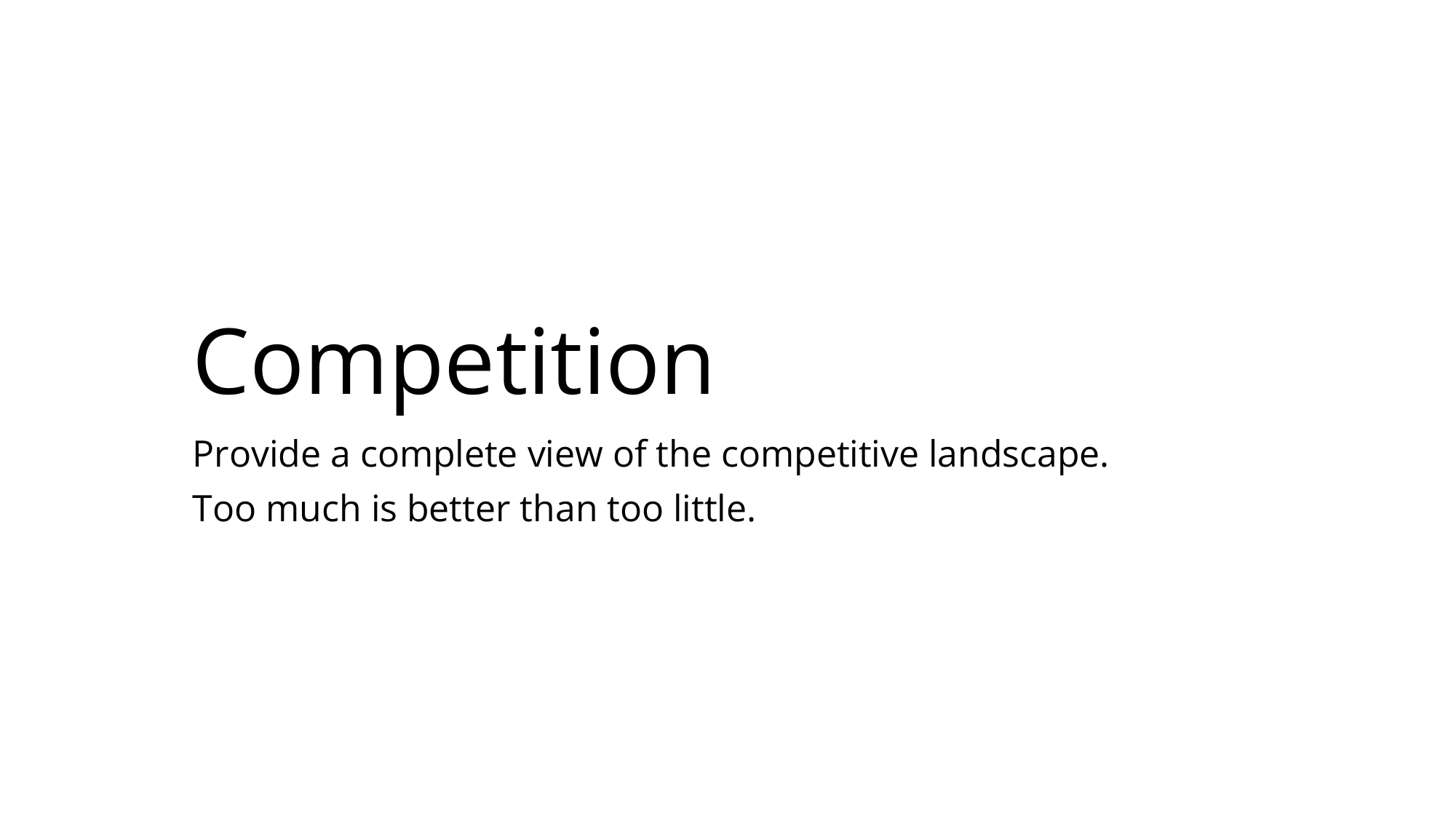

# Competition
Provide a complete view of the competitive landscape.
Too much is better than too little.